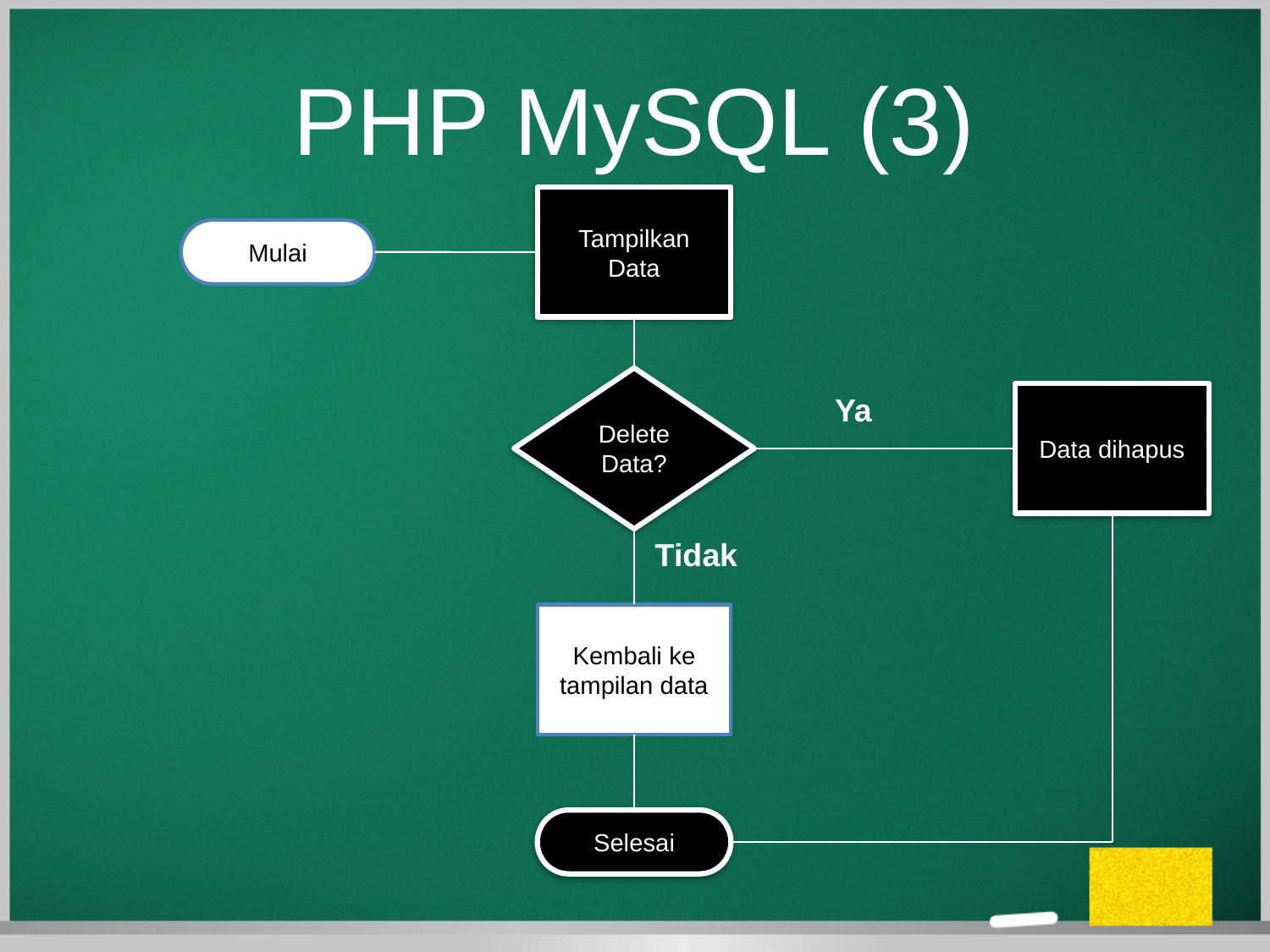

PHP MySQL (3)
Tampilkan Data
Mulai
Delete Data?
Ya
Data dihapus
Tidak
Kembali ke tampilan data
Selesai